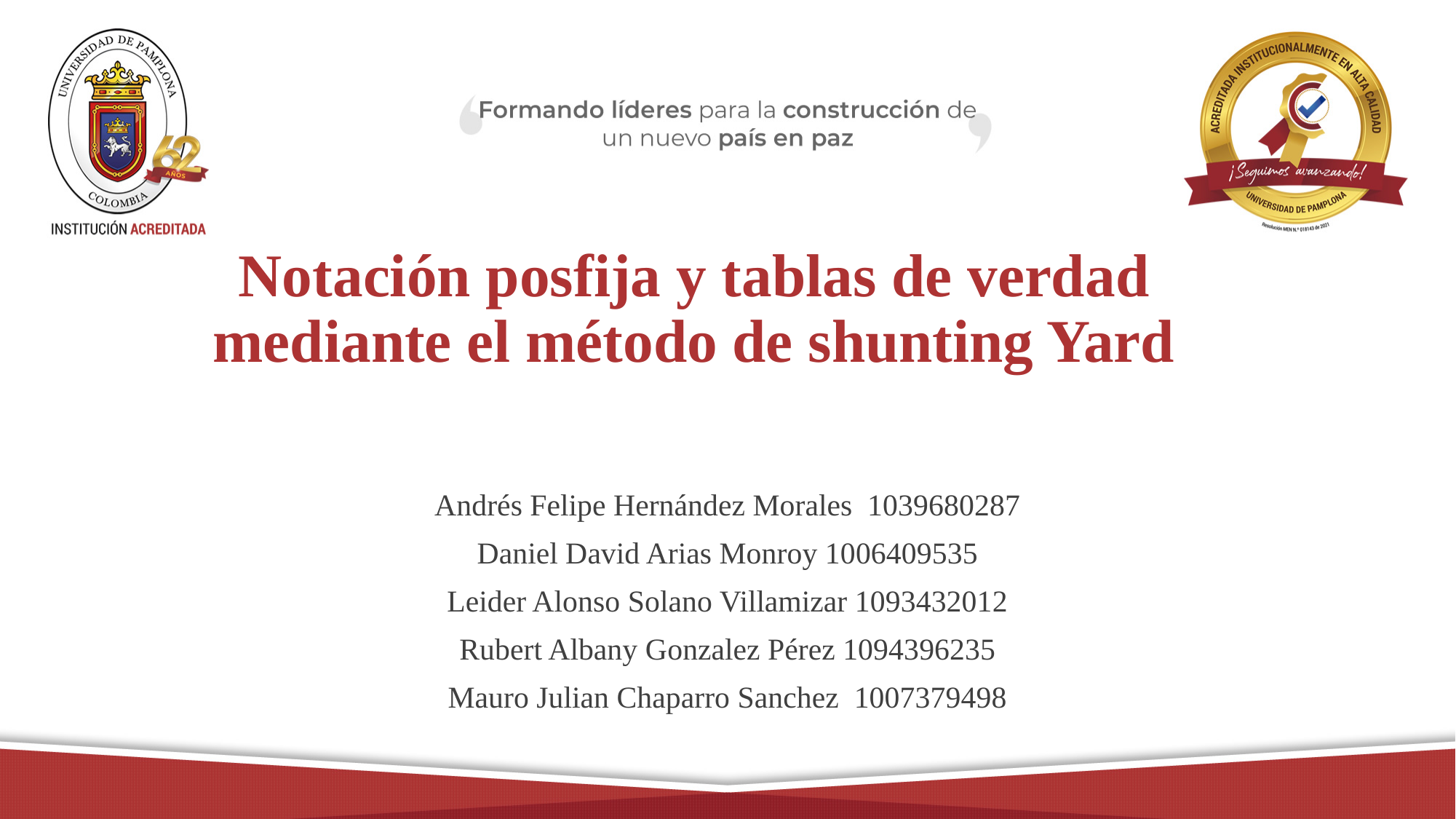

# Notación posfija y tablas de verdad mediante el método de shunting Yard
Andrés Felipe Hernández Morales  1039680287
Daniel David Arias Monroy 1006409535
Leider Alonso Solano Villamizar 1093432012
Rubert Albany Gonzalez Pérez 1094396235
Mauro Julian Chaparro Sanchez  1007379498